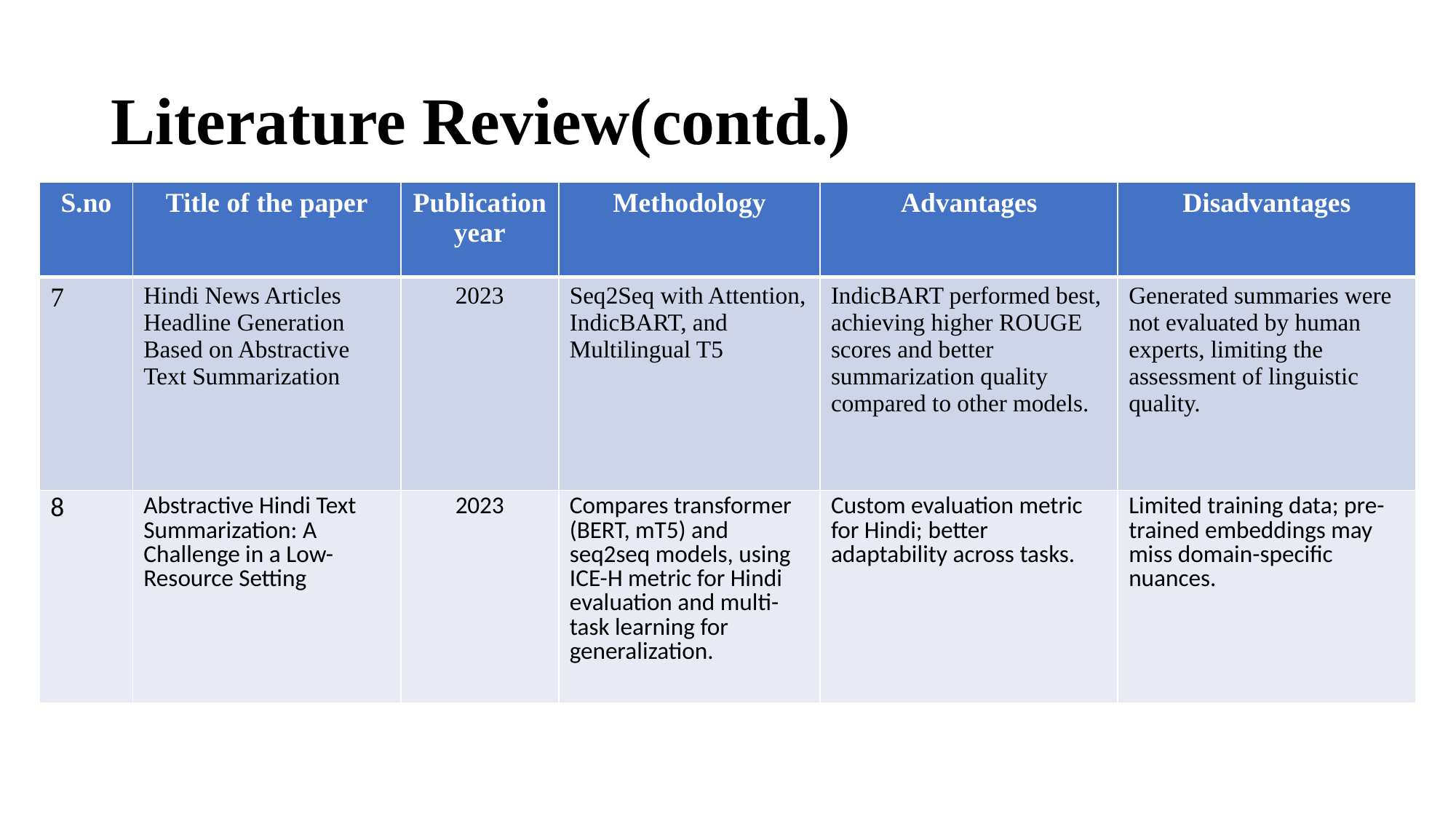

# Literature Review(contd.)
| S.no | Title of the paper | Publication year | Methodology | Advantages | Disadvantages |
| --- | --- | --- | --- | --- | --- |
| 7 | Hindi News Articles Headline Generation Based on Abstractive Text Summarization | 2023 | Seq2Seq with Attention, IndicBART, and Multilingual T5 | IndicBART performed best, achieving higher ROUGE scores and better summarization quality compared to other models. | Generated summaries were not evaluated by human experts, limiting the assessment of linguistic quality. |
| 8 | Abstractive Hindi Text Summarization: A Challenge in a Low-Resource Setting | 2023 | Compares transformer (BERT, mT5) and seq2seq models, using ICE-H metric for Hindi evaluation and multi-task learning for generalization. | Custom evaluation metric for Hindi; better adaptability across tasks. | Limited training data; pre-trained embeddings may miss domain-specific nuances. |